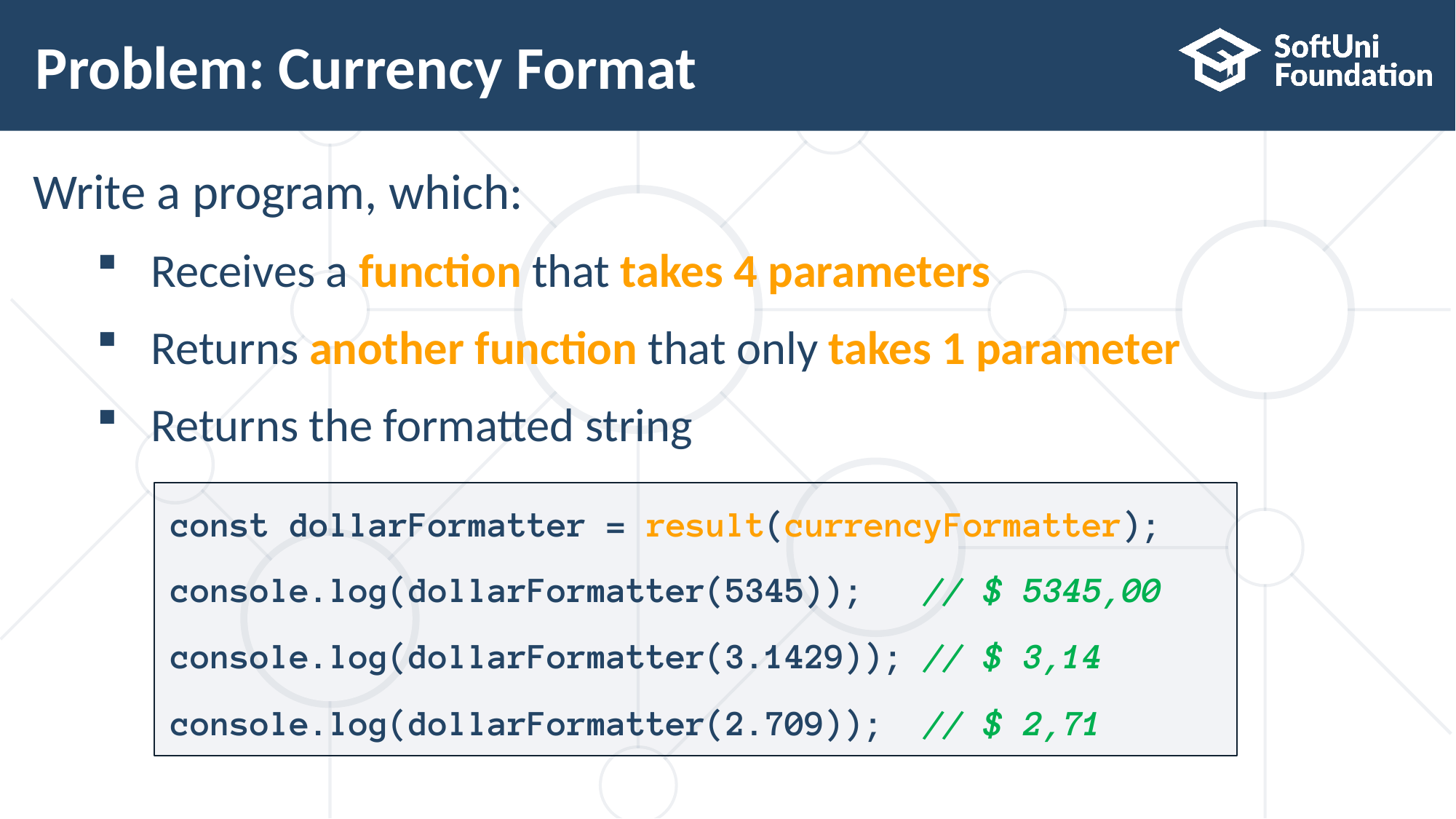

# Problem: Currency Format
Write a program, which:
Receives a function that takes 4 parameters
Returns another function that only takes 1 parameter
Returns the formatted string
const dollarFormatter = result(currencyFormatter);
console.log(dollarFormatter(5345));   // $ 5345,00
console.log(dollarFormatter(3.1429)); // $ 3,14
console.log(dollarFormatter(2.709));  // $ 2,71